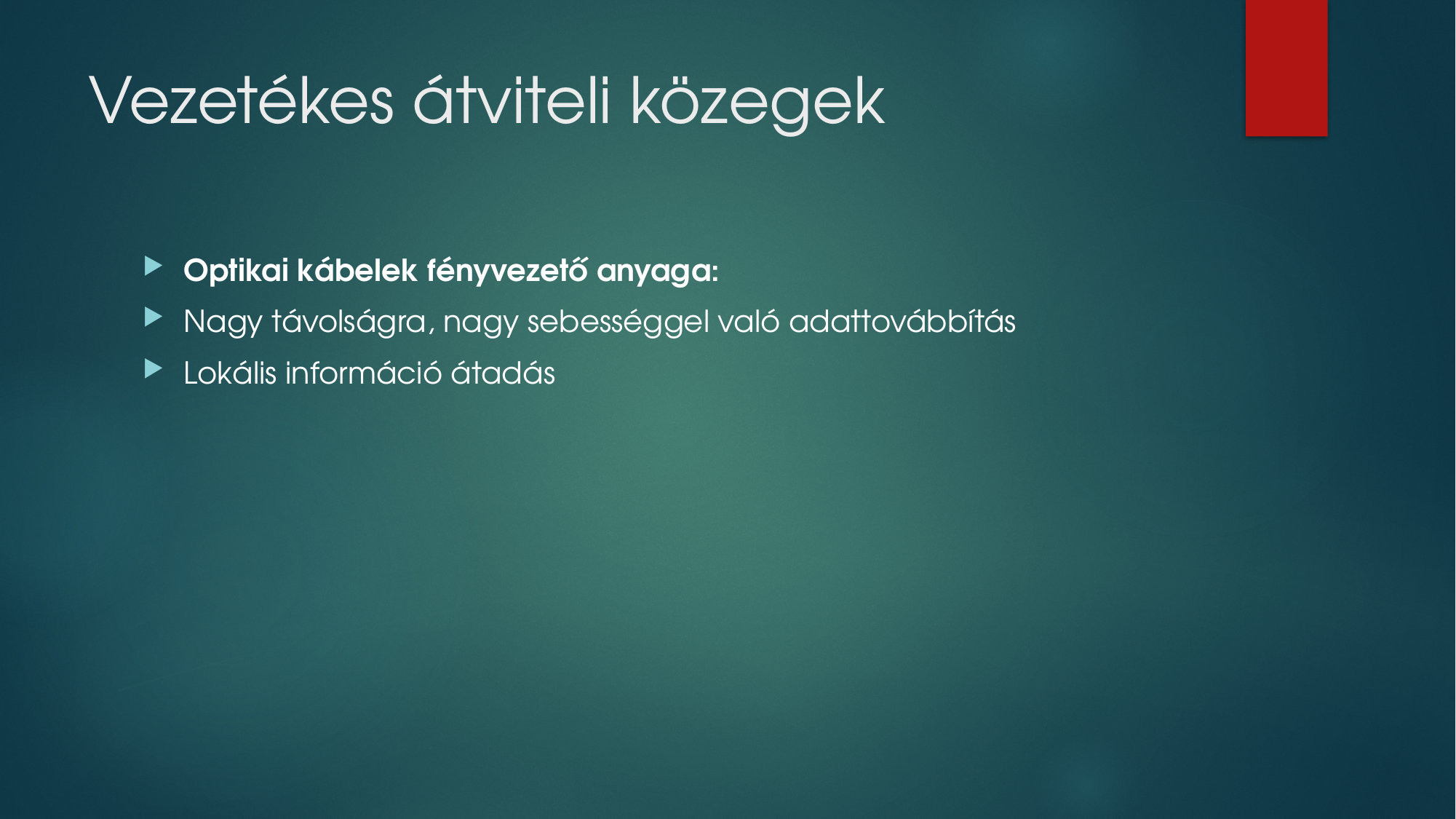

# Vezetékes átviteli közegek
Optikai kábelek fényvezető anyaga:
Nagy távolságra, nagy sebességgel való adattovábbítás
Lokális információ átadás